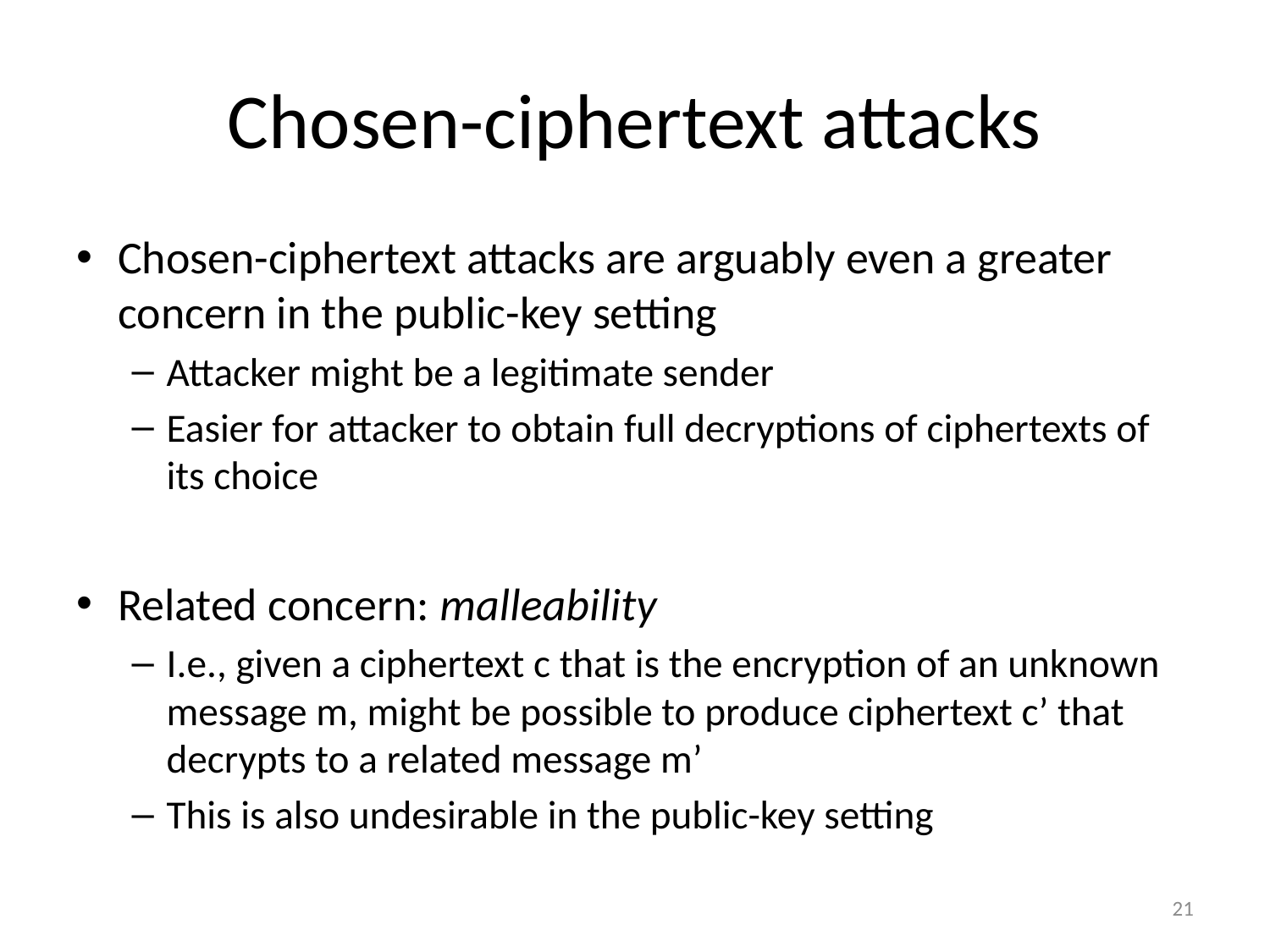

# Chosen-ciphertext attacks
Chosen-ciphertext attacks are arguably even a greater concern in the public-key setting
Attacker might be a legitimate sender
Easier for attacker to obtain full decryptions of ciphertexts of its choice

Related concern: malleability
I.e., given a ciphertext c that is the encryption of an unknown message m, might be possible to produce ciphertext c’ that decrypts to a related message m’
This is also undesirable in the public-key setting
21